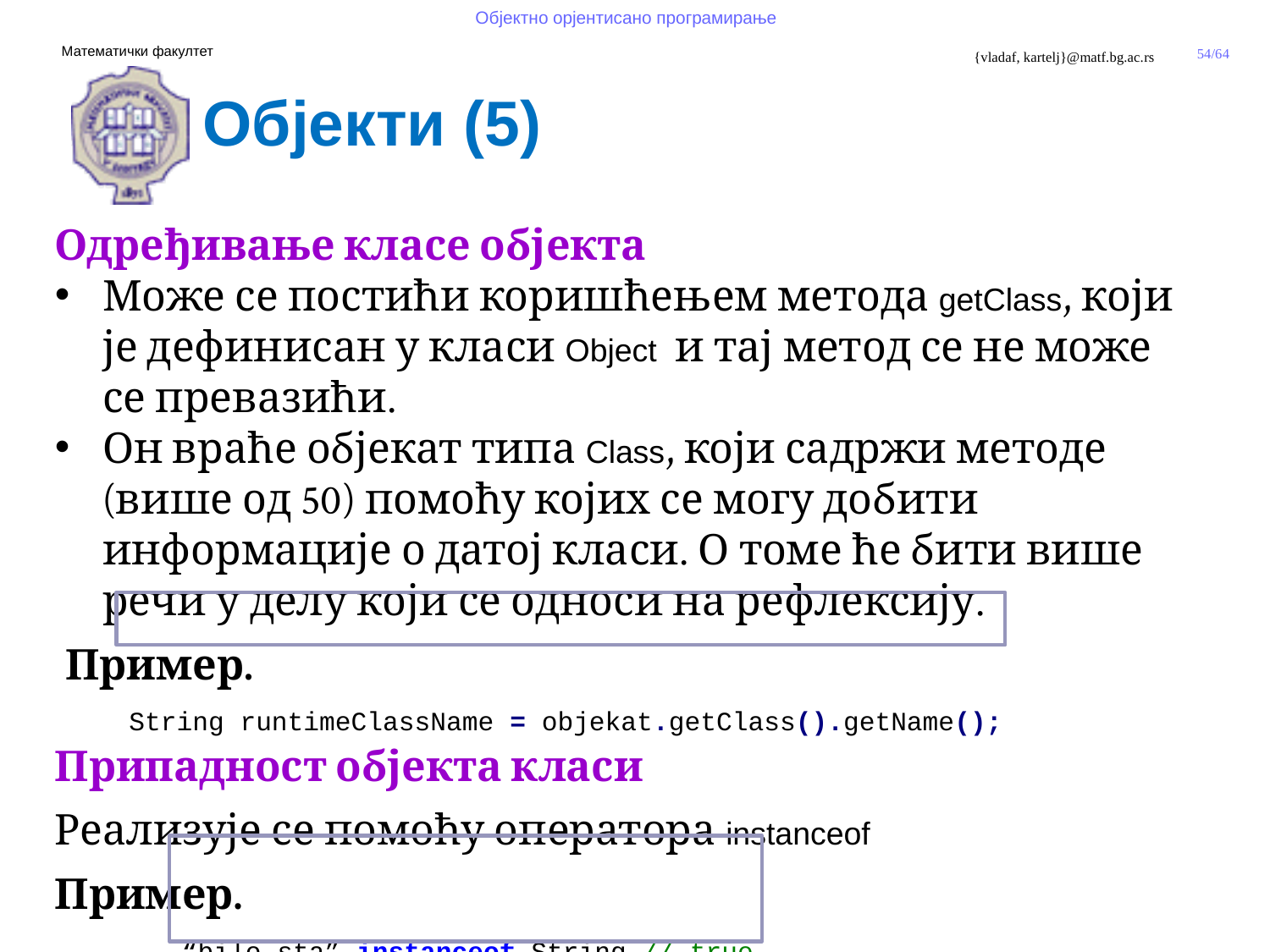

Објекти (5)
Одређивање класе објекта
Може се постићи коришћењем метода getClass, који је дефинисан у класи Object  и тај метод се не може се превазићи.
Он враће објекат типа Class, који садржи методе (више од 50) помоћу којих се могу добити информације о датој класи. О томе ће бити више речи у делу који се односи на рефлексију.
 Пример.
       String runtimeClassName = objekat.getClass().getName();
Припадност објекта класи
Реализује се помоћу оператора instanceof
Пример.
        	“bilo sta” instanceof String // true
	Point tacka = new Point(10,10);
	tacka instanceof String // false